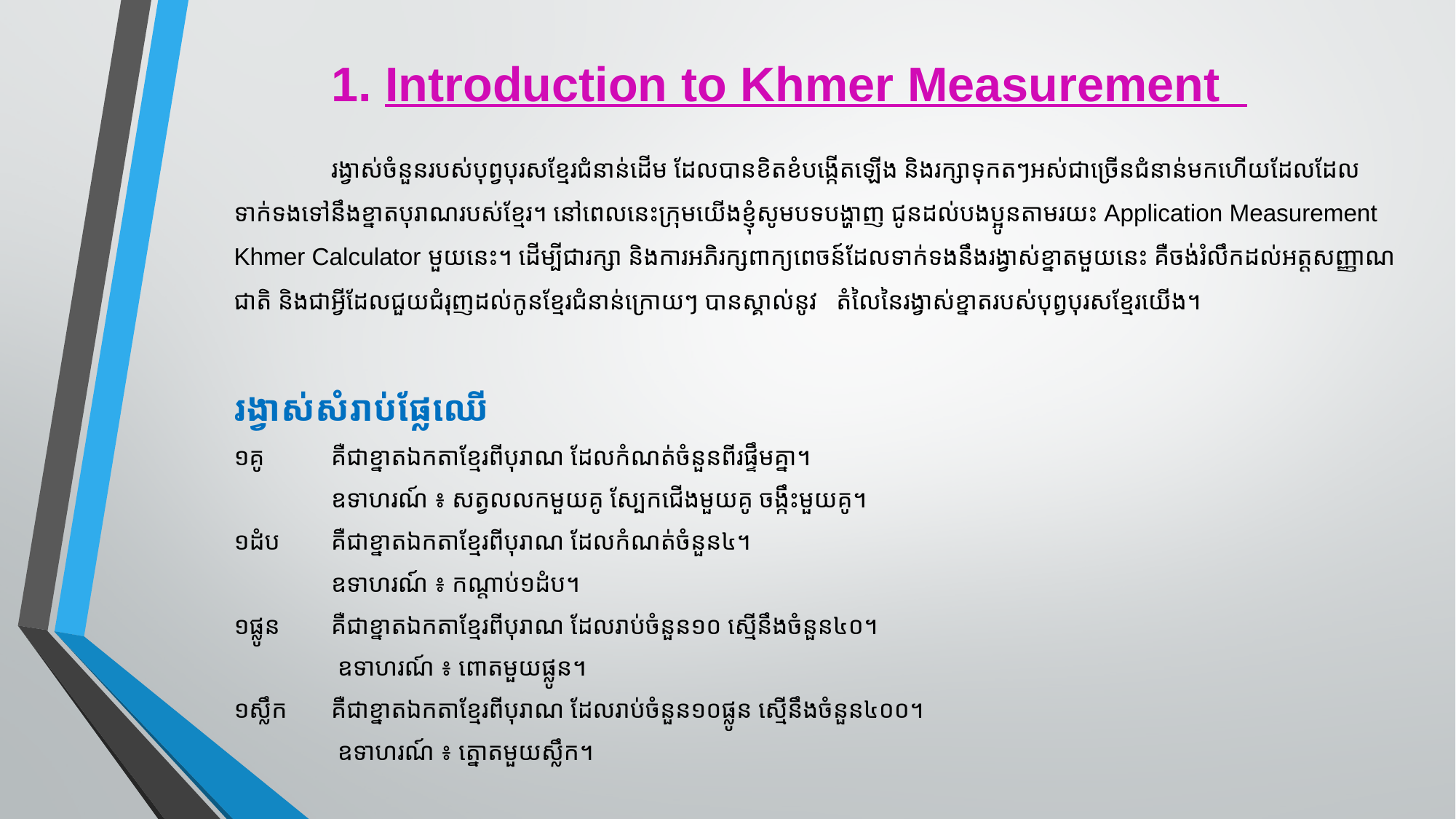

# 1. Introduction to Khmer Measurement
	រង្វាស់ចំនួនរបស់បុព្វបុរសខ្មែរជំនាន់ដើម ដែលបានខិតខំបង្កើតឡើង និងរក្សាទុកតៗអស់ជាច្រើនជំនាន់មកហើយដែលដែលទាក់ទងទៅនឹងខ្នាតបុរាណរបស់ខ្មែរ។ នៅពេលនេះក្រុមយើងខ្ញុំសូមបទបង្ហាញ ជូនដល់បងប្អូនតាមរយះ Application Measurement Khmer Calculator មួយនេះ។ ដើម្បីជារក្សា និងការអភិរក្សពាក្យពេចន៍ដែលទាក់ទងនឹងរង្វាស់ខ្នាតមួយនេះ គឺចង់រំលឹកដល់អត្តសញ្ញាណជាតិ និងជាអ្វីដែលជួយជំរុញដល់កូនខ្មែរជំនាន់ក្រោយៗ បានស្គាល់នូវ   តំលៃនៃរង្វាស់ខ្នាតរបស់បុព្វបុរសខ្មែរយើង។

រង្វាស់សំរាប់ផ្លែឈើ
១គូ		គឺជាខ្នាតឯកតាខ្មែរពីបុរាណ ដែលកំណត់ចំនួនពីរផ្ទឹមគ្នា។
		ឧទាហរណ៍ ៖ សត្វលលកមួយគូ ស្បែកជើងមួយគូ ចង្កឹះមួយគូ។
១ដំប		គឺជាខ្នាតឯកតាខ្មែរពីបុរាណ ដែលកំណត់ចំនួន៤។
		ឧទាហរណ៍ ៖ កណ្តាប់១ដំប។
១ផ្លូន		គឺជាខ្នាតឯកតាខ្មែរពីបុរាណ ដែលរាប់ចំនួន១០ ស្មើនឹងចំនួន៤០។
		 ឧទាហរណ៍ ៖ ពោតមួយផ្លូន។
១ស្លឹក	គឺជាខ្នាតឯកតាខ្មែរពីបុរាណ ដែលរាប់ចំនួន១០ផ្លូន ស្មើនឹងចំនួន៤០០។
		 ឧទាហរណ៍ ៖ ត្នោតមួយស្លឹក។